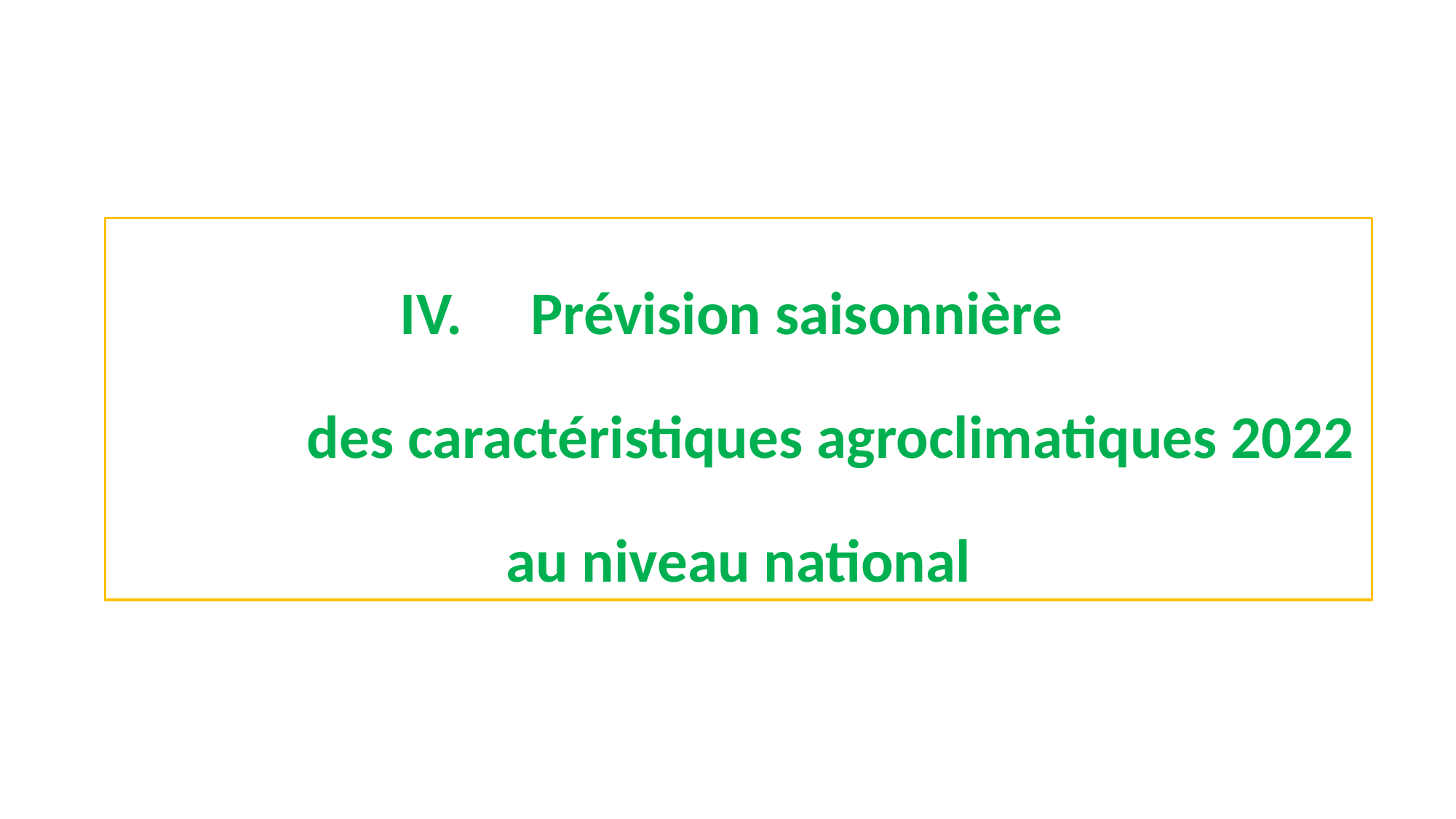

IV.     Prévision saisonnière
              des caractéristiques agroclimatiques 2022
au niveau national